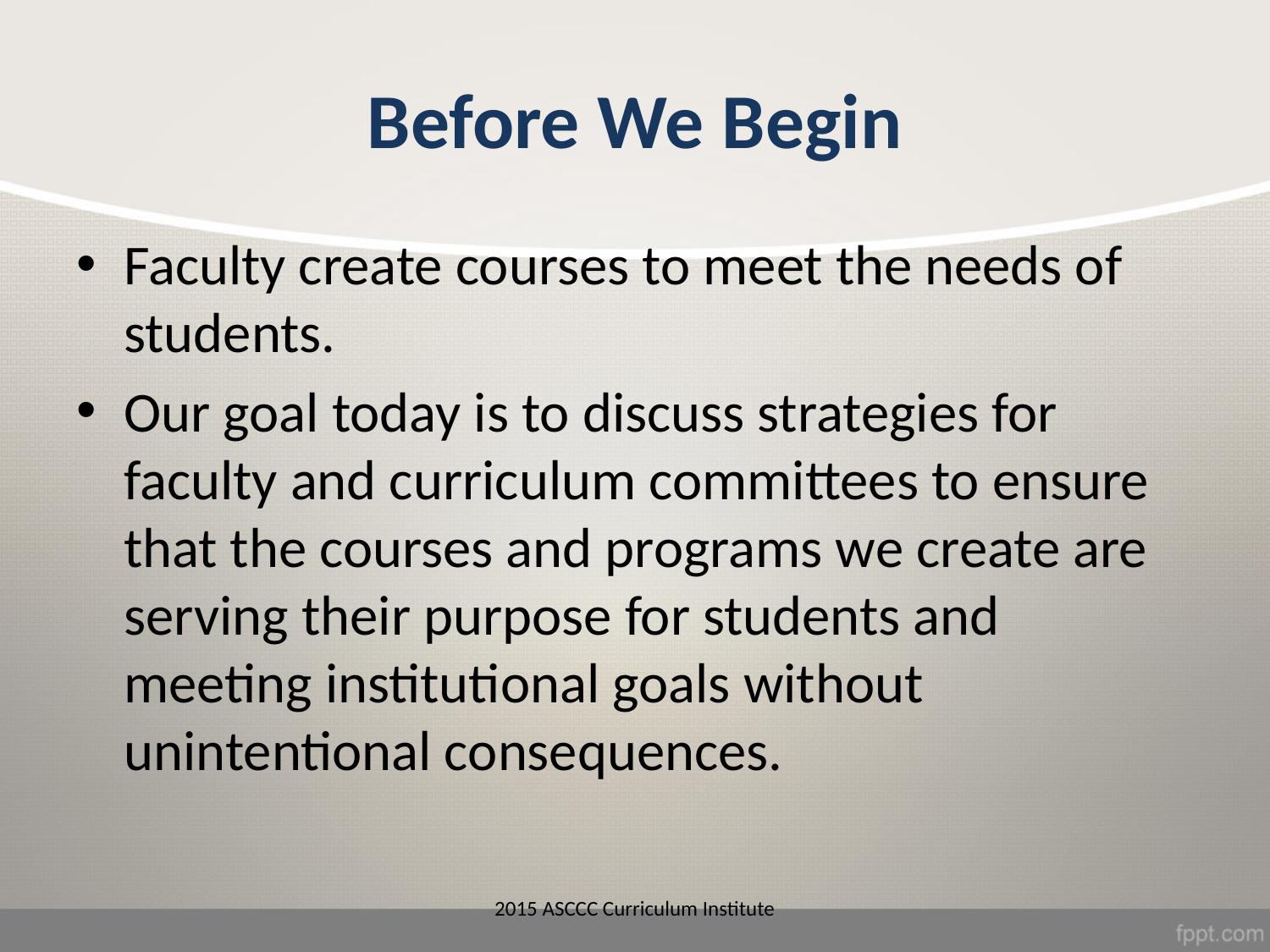

# Before We Begin
Faculty create courses to meet the needs of students.
Our goal today is to discuss strategies for faculty and curriculum committees to ensure that the courses and programs we create are serving their purpose for students and meeting institutional goals without unintentional consequences.
2015 ASCCC Curriculum Institute